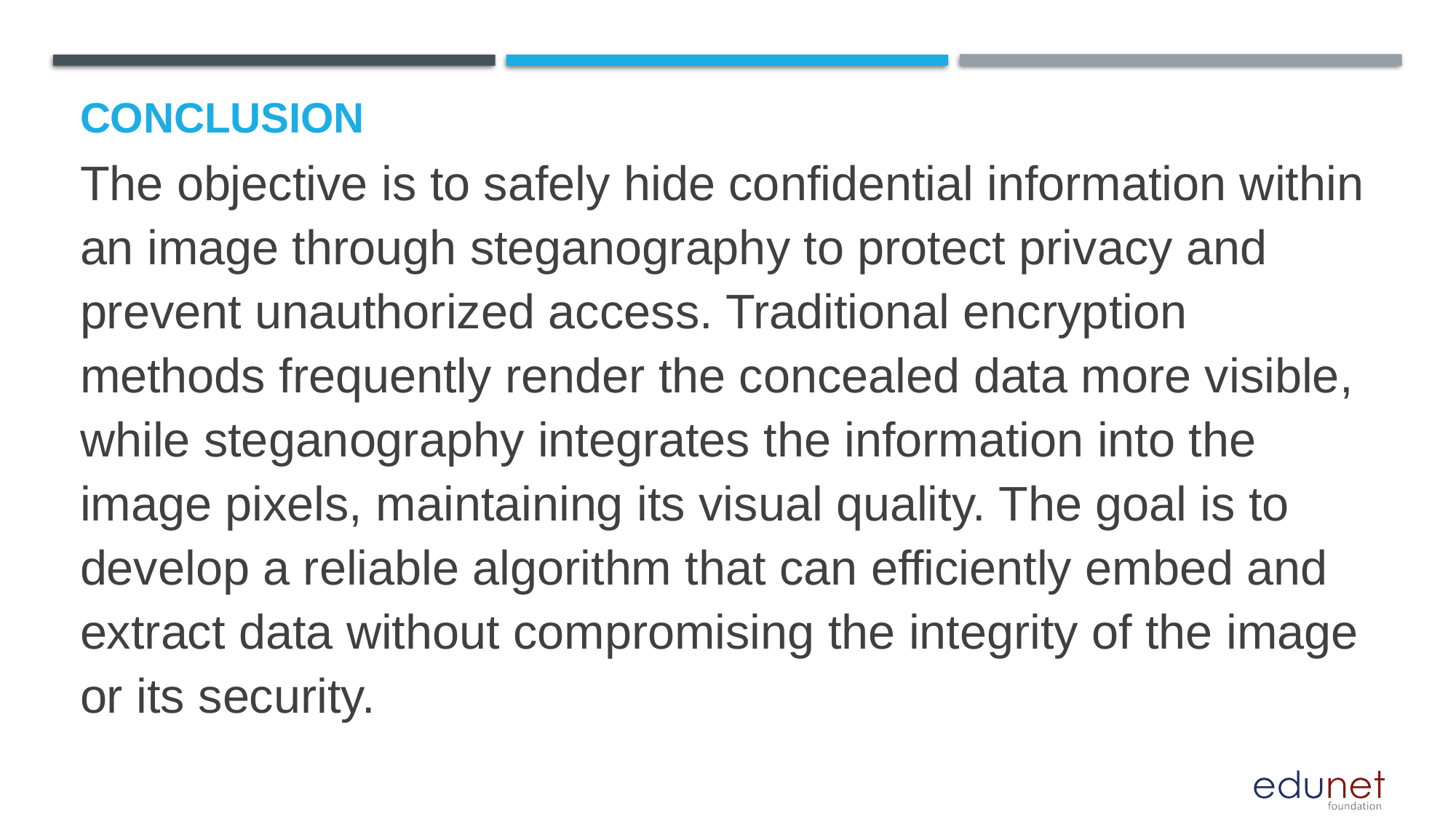

Conclusion
The objective is to safely hide confidential information within an image through steganography to protect privacy and prevent unauthorized access. Traditional encryption methods frequently render the concealed data more visible, while steganography integrates the information into the image pixels, maintaining its visual quality. The goal is to develop a reliable algorithm that can efficiently embed and extract data without compromising the integrity of the image or its security.